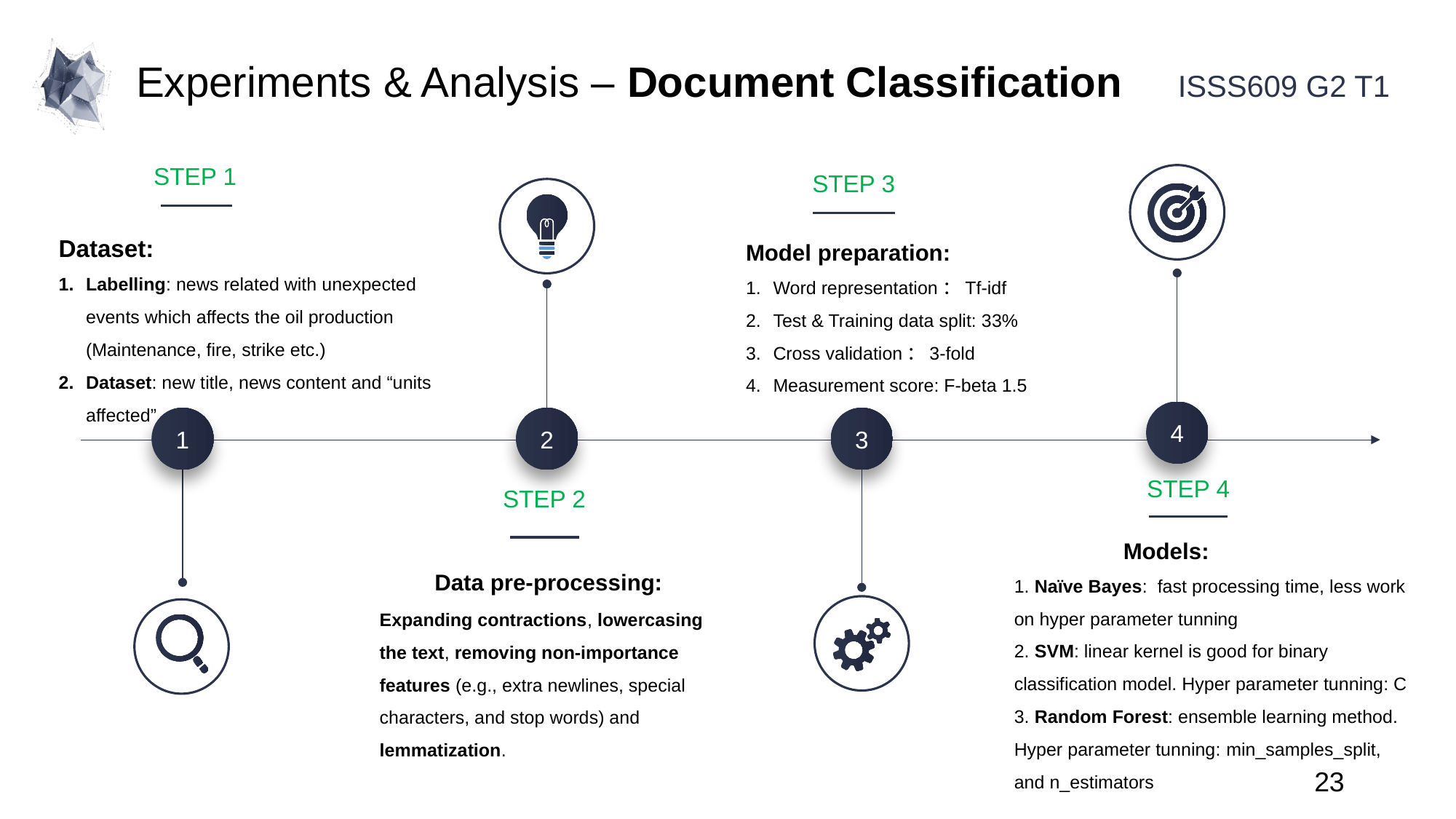

Experiments & Analysis – Document Classification
STEP 1
Dataset:
Labelling: news related with unexpected events which affects the oil production (Maintenance, fire, strike etc.)
Dataset: new title, news content and “units affected”
STEP 3
Model preparation:
Word representation：Tf-idf
Test & Training data split: 33%
Cross validation：3-fold
Measurement score: F-beta 1.5

4
3
2
1
STEP 4
	Models:
1. Naïve Bayes:  fast processing time, less work on hyper parameter tunning
2. SVM: linear kernel is good for binary classification model. Hyper parameter tunning: C
3. Random Forest: ensemble learning method. Hyper parameter tunning: min_samples_split, and n_estimators
STEP 2
Data pre-processing:
Expanding contractions, lowercasing the text, removing non-importance features (e.g., extra newlines, special characters, and stop words) and lemmatization.

23